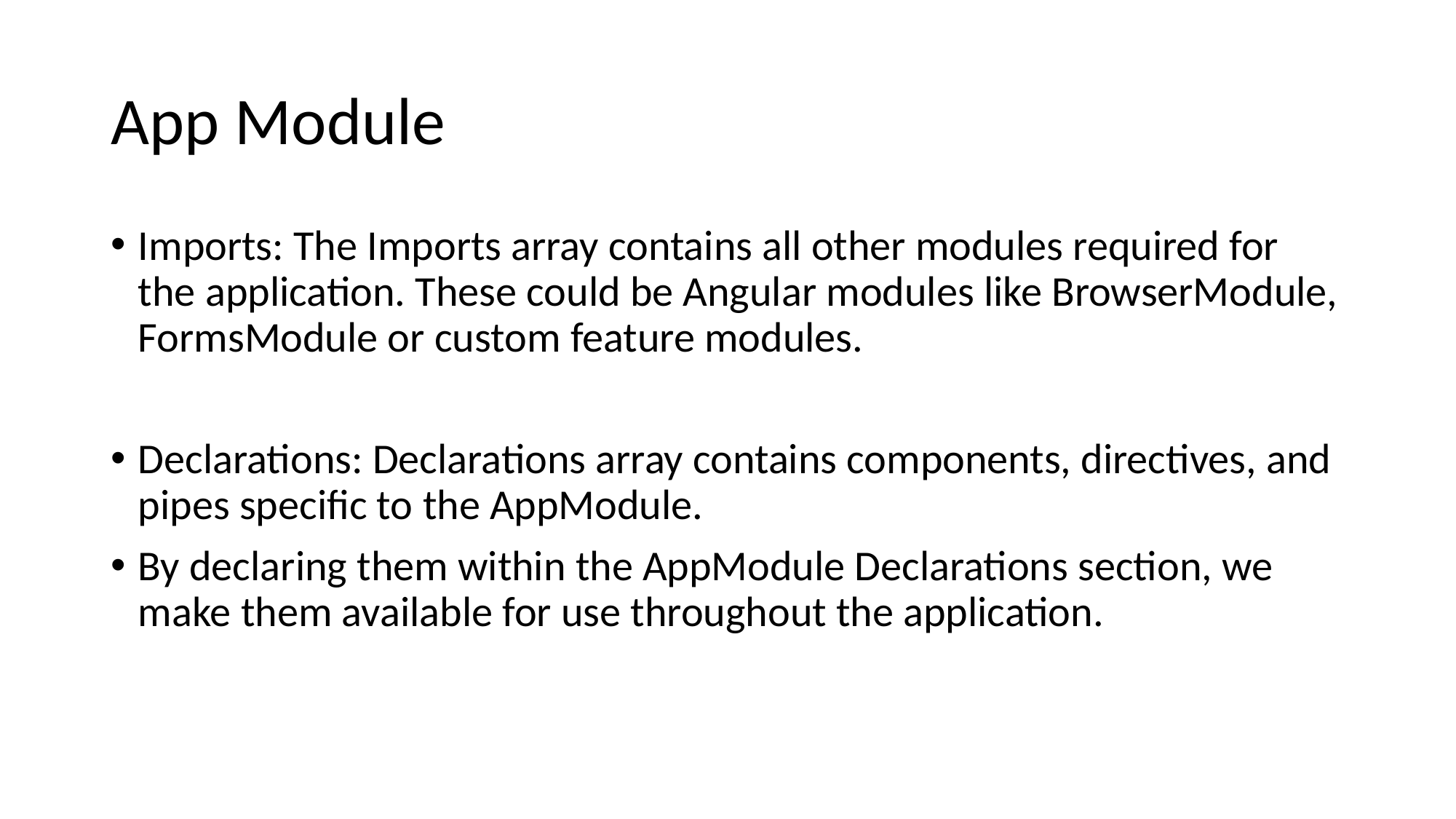

# App Module
Imports: The Imports array contains all other modules required for the application. These could be Angular modules like BrowserModule, FormsModule or custom feature modules.

Declarations: Declarations array contains components, directives, and pipes specific to the AppModule.
By declaring them within the AppModule Declarations section, we make them available for use throughout the application.